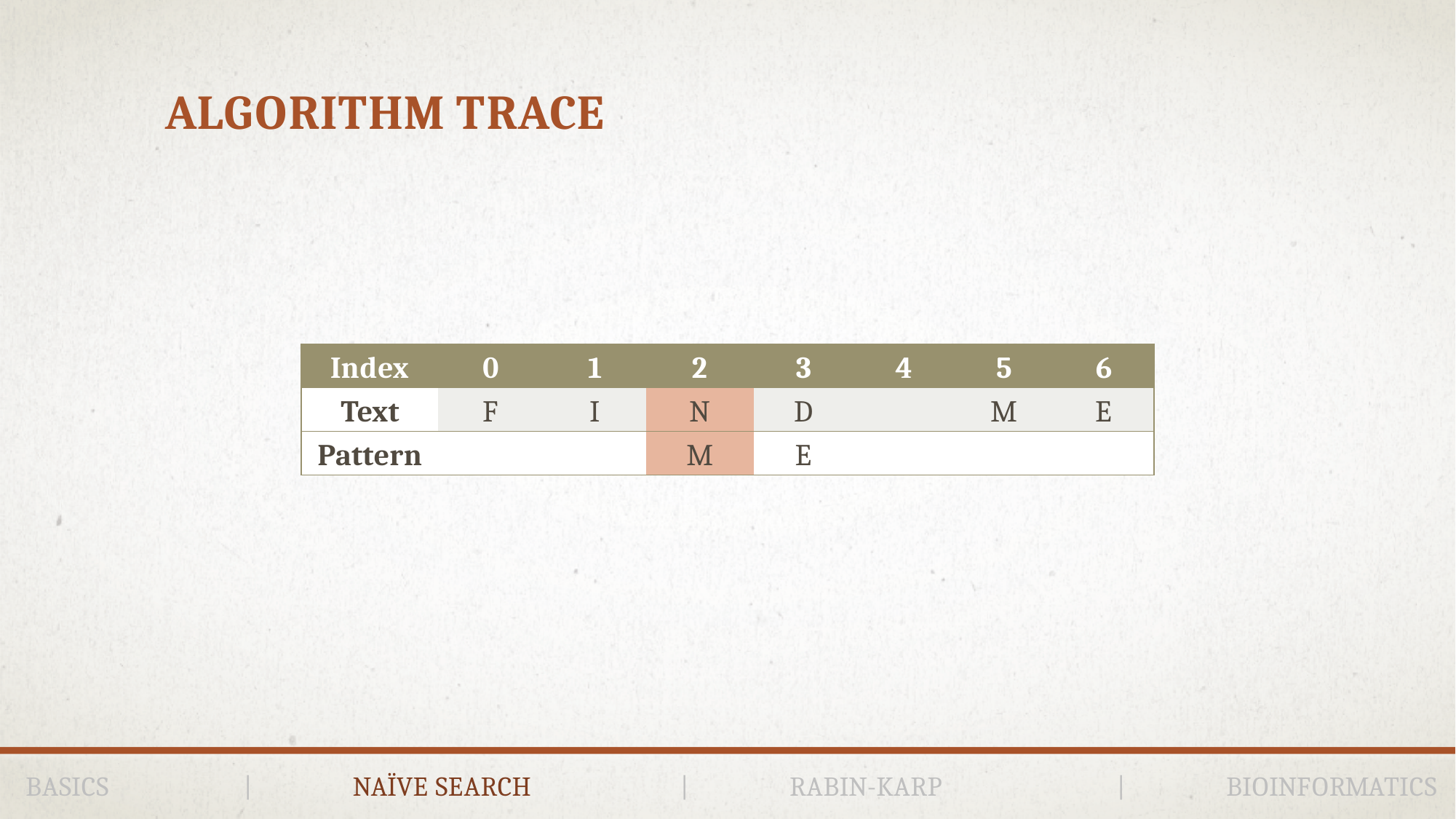

# Algorithm trace
| Index | 0 | 1 | 2 | 3 | 4 | 5 | 6 |
| --- | --- | --- | --- | --- | --- | --- | --- |
| Text | F | I | N | D |  | M | E |
| Pattern |  |  | M | E |  |  |  |
BASICS		|	NAÏVE SEARCH		|	RABIN-KARP		|	BIOINFORMATICS